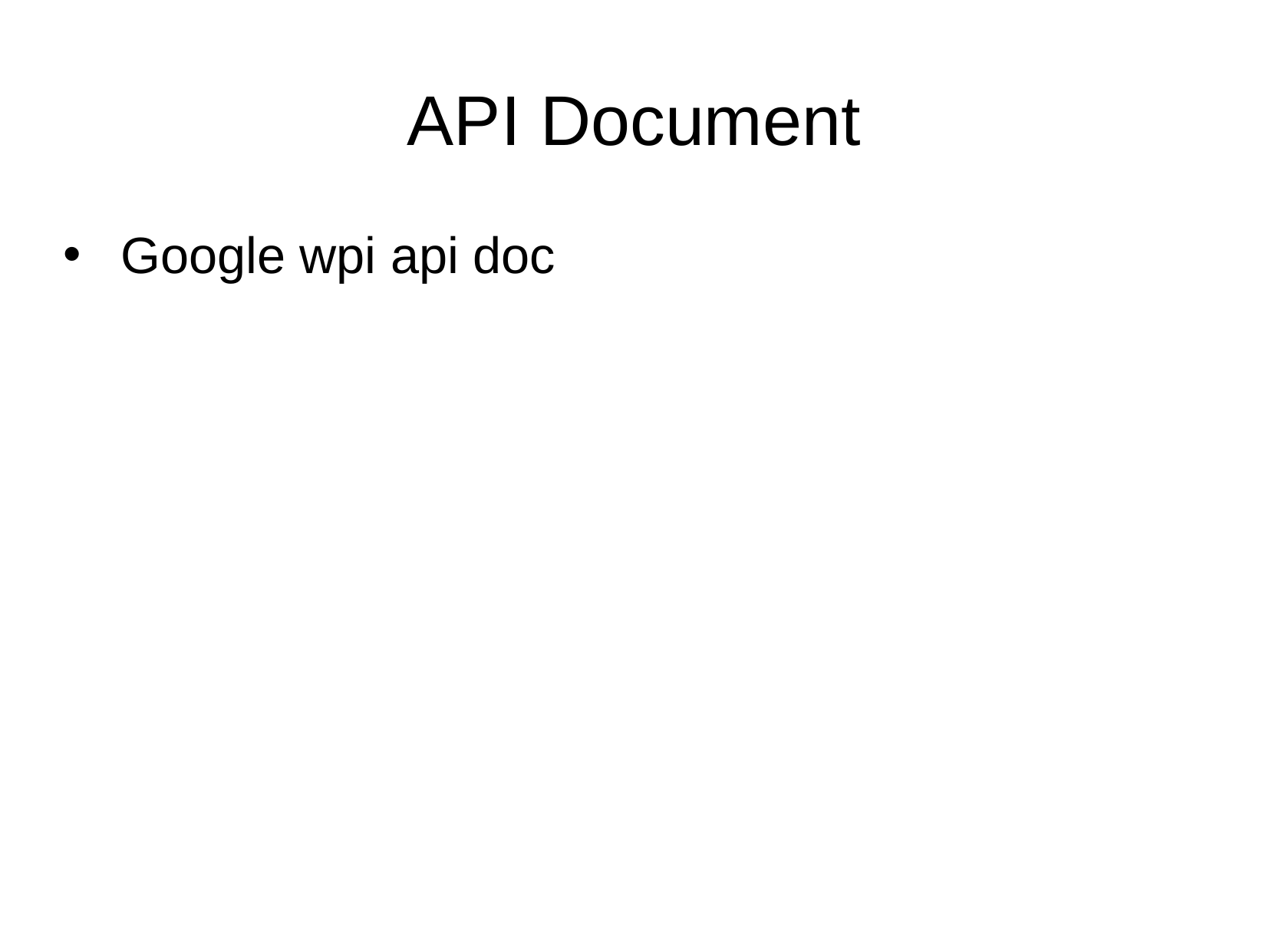

# API Document
Google wpi api doc